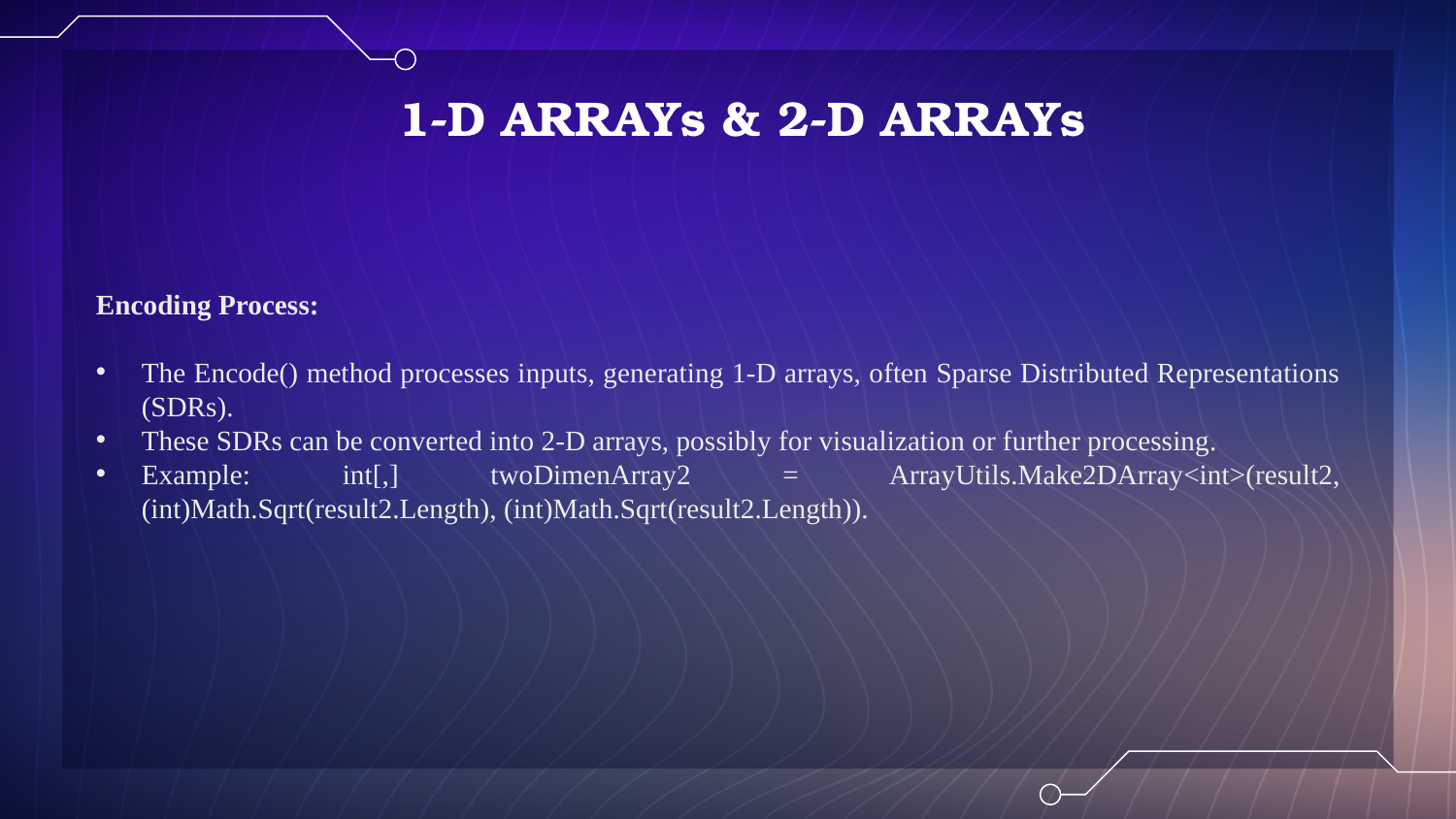

# 1-D ARRAYs & 2-D ARRAYs

Encoding Process:

The Encode() method processes inputs, generating 1-D arrays, often Sparse Distributed Representations (SDRs).
These SDRs can be converted into 2-D arrays, possibly for visualization or further processing.
Example: int[,] twoDimenArray2 = ArrayUtils.Make2DArray<int>(result2, (int)Math.Sqrt(result2.Length), (int)Math.Sqrt(result2.Length)).